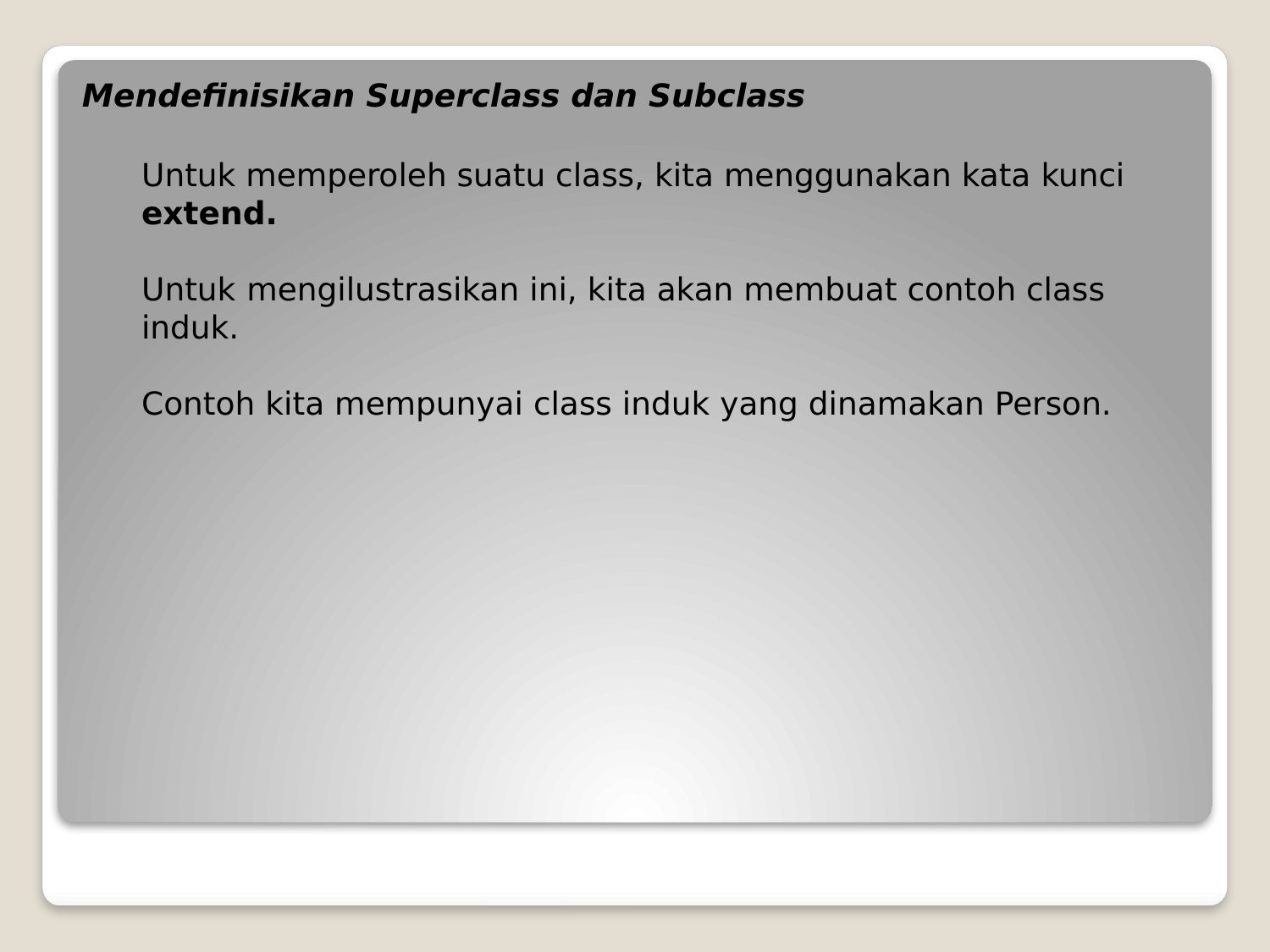

Mendefinisikan Superclass dan Subclass
Untuk memperoleh suatu class, kita menggunakan kata kunci extend.

Untuk mengilustrasikan ini, kita akan membuat contoh class induk.

Contoh kita mempunyai class induk yang dinamakan Person.